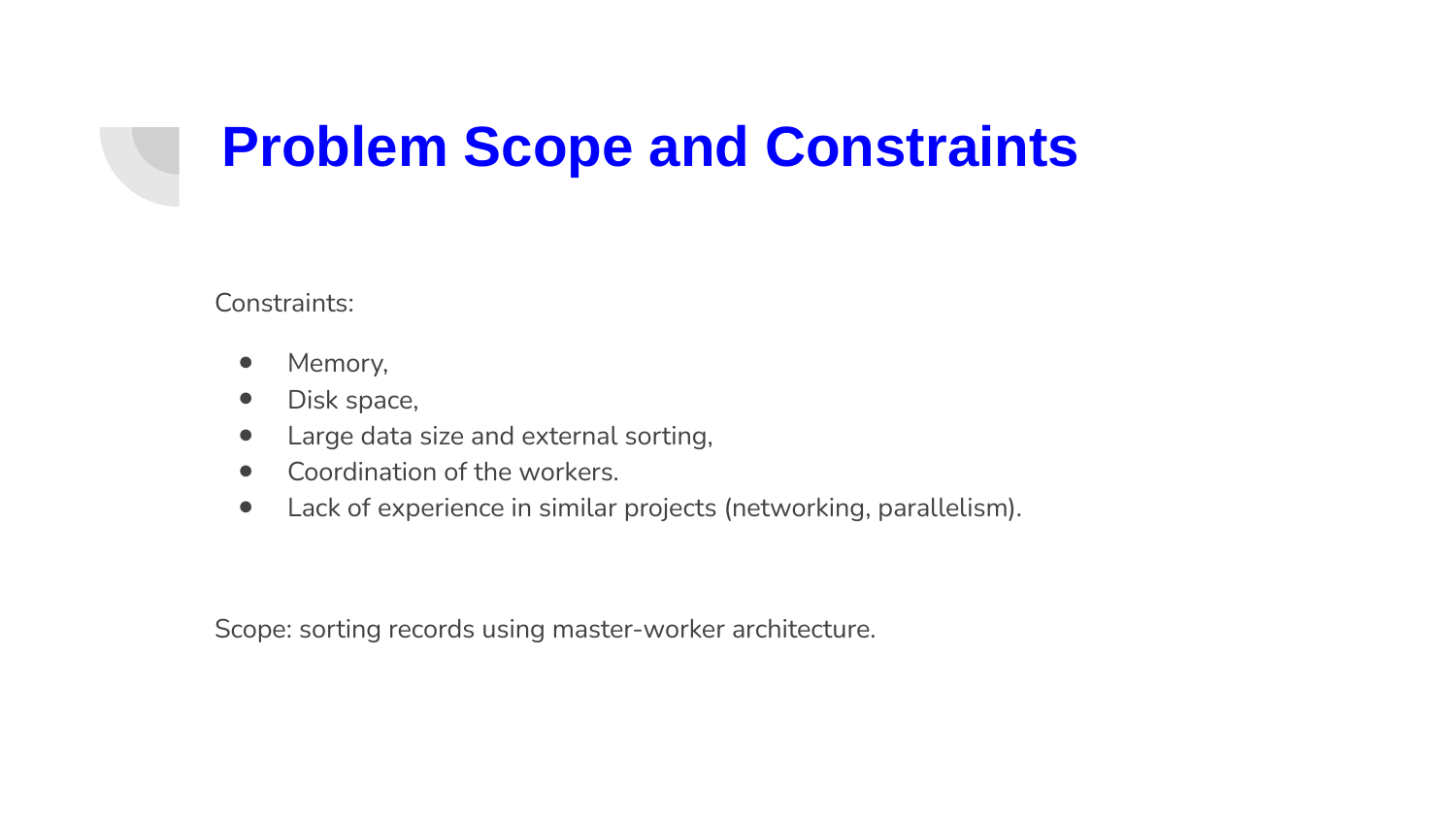

# Problem Scope and Constraints
Constraints:
Memory,
Disk space,
Large data size and external sorting,
Coordination of the workers.
Lack of experience in similar projects (networking, parallelism).

Scope: sorting records using master-worker architecture.